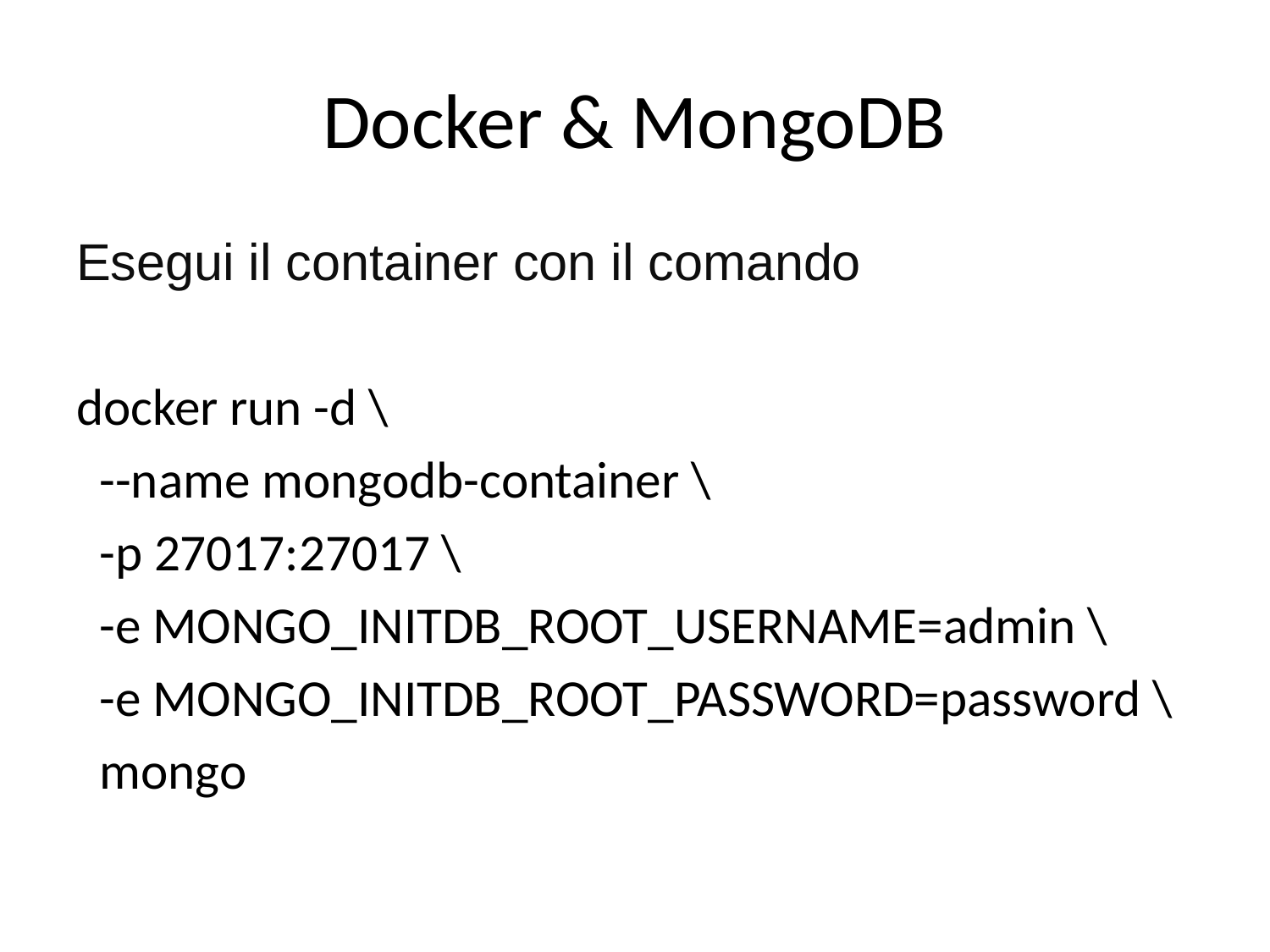

# Docker & MongoDB
Esegui il container con il comando

docker run -d \
  --name mongodb-container \
  -p 27017:27017 \
  -e MONGO_INITDB_ROOT_USERNAME=admin \
  -e MONGO_INITDB_ROOT_PASSWORD=password \
  mongo